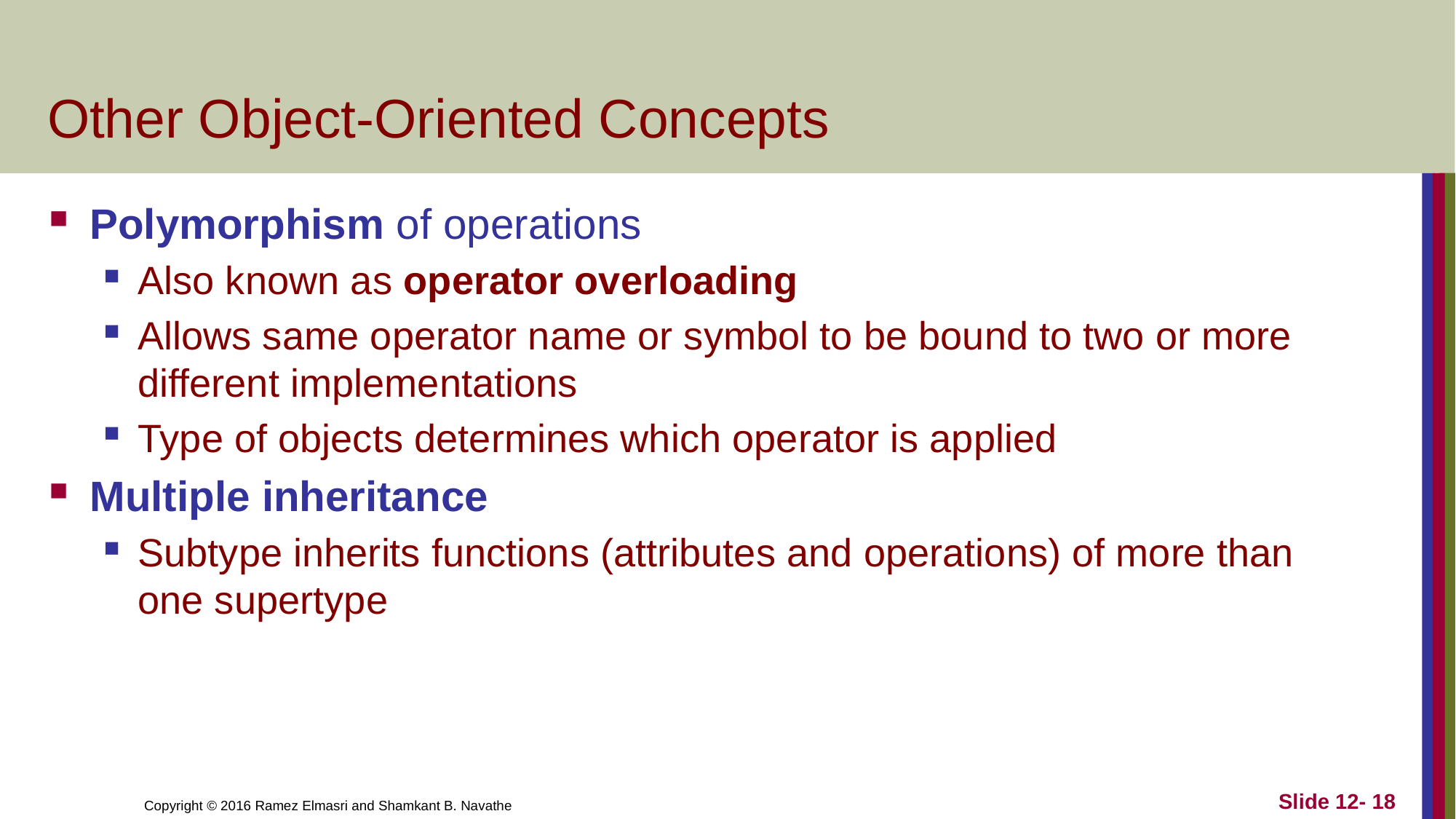

# Other Object-Oriented Concepts
Polymorphism of operations
Also known as operator overloading
Allows same operator name or symbol to be bound to two or more different implementations
Type of objects determines which operator is applied
Multiple inheritance
Subtype inherits functions (attributes and operations) of more than one supertype
Slide 12- 18